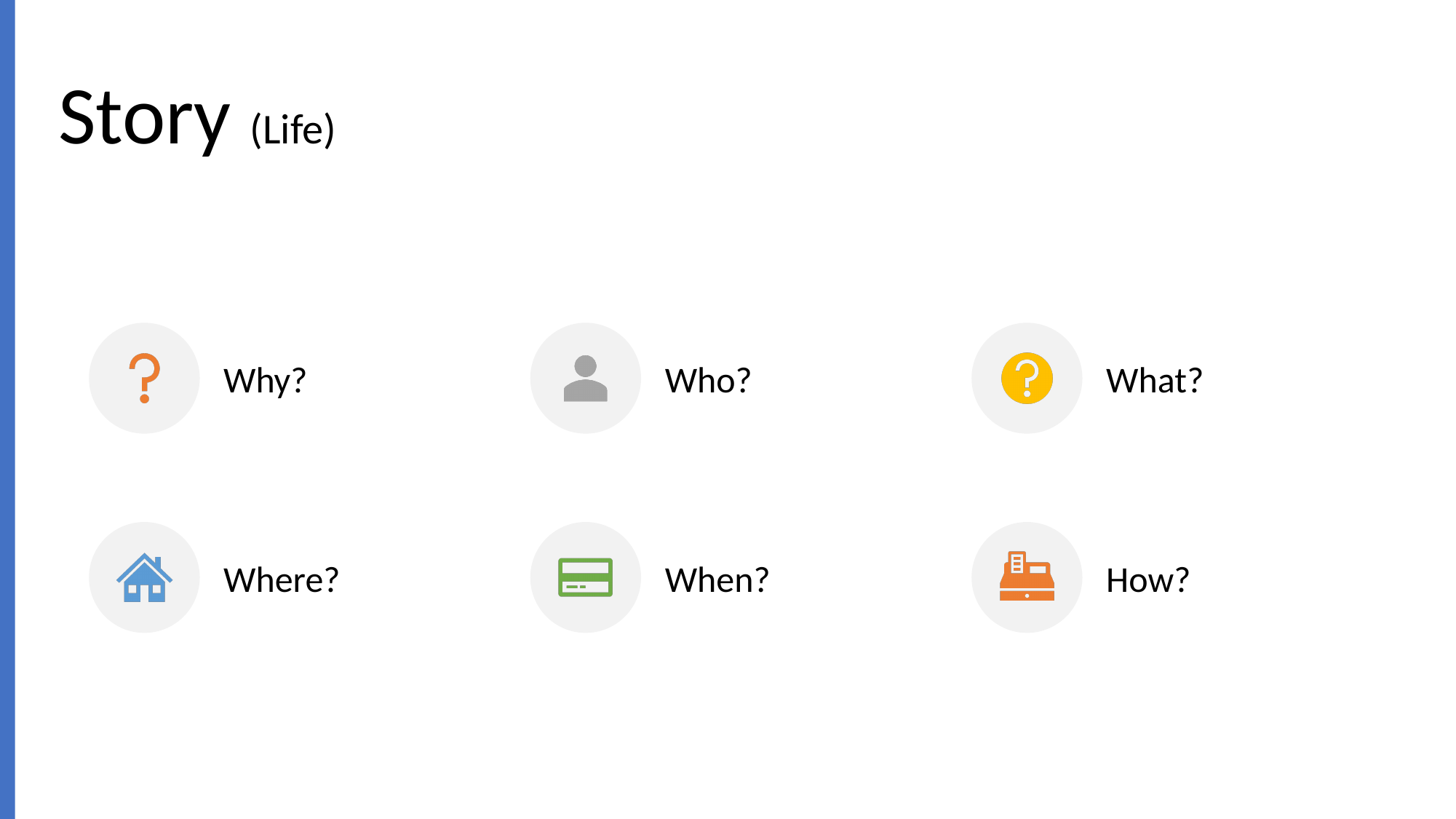

# Story (Life)
Why?
Who?
What?
Where?
When?
How?